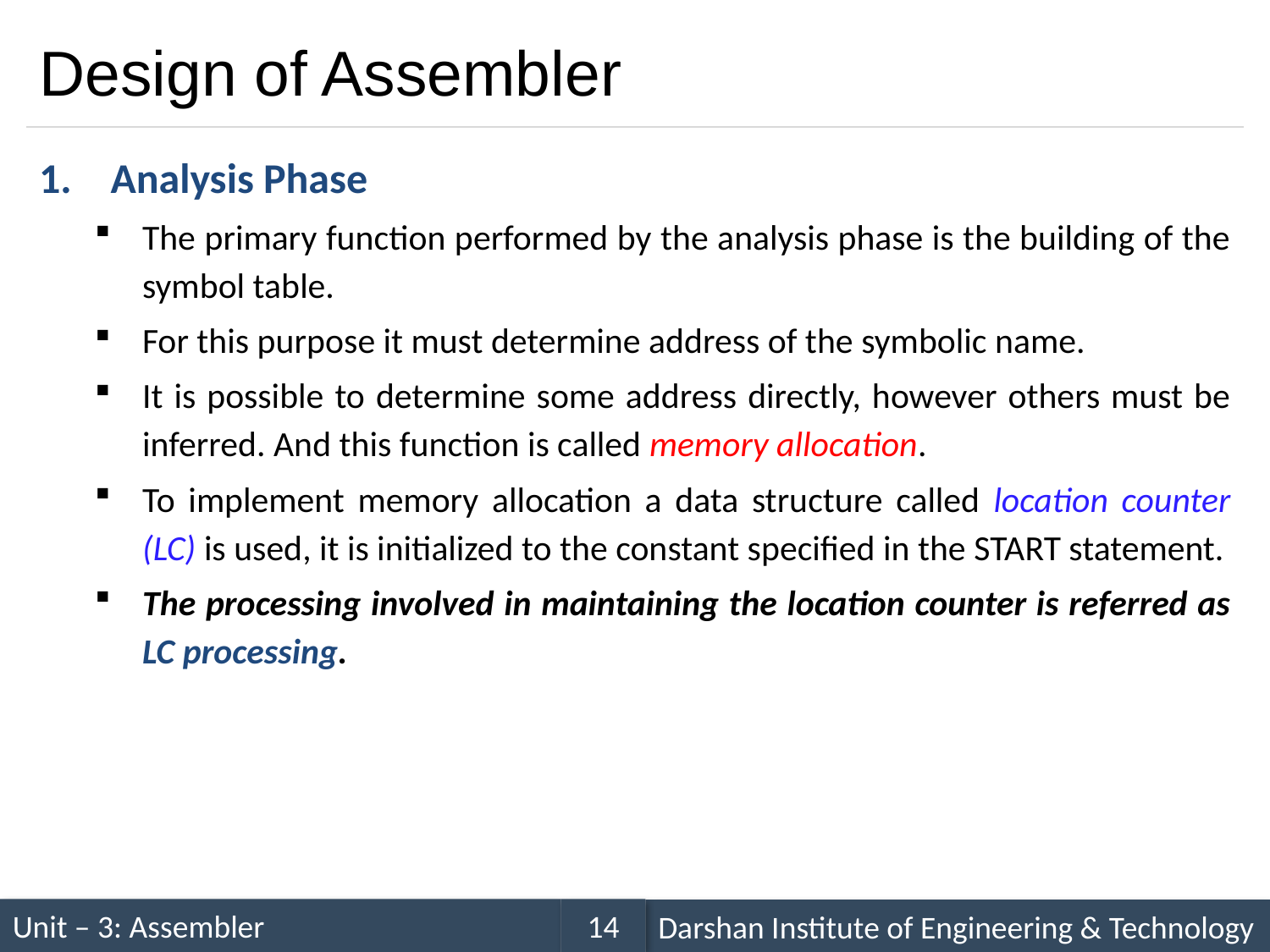

# Design of Assembler
Analysis Phase
The primary function performed by the analysis phase is the building of the symbol table.
For this purpose it must determine address of the symbolic name.
It is possible to determine some address directly, however others must be inferred. And this function is called memory allocation.
To implement memory allocation a data structure called location counter (LC) is used, it is initialized to the constant specified in the START statement.
The processing involved in maintaining the location counter is referred as LC processing.